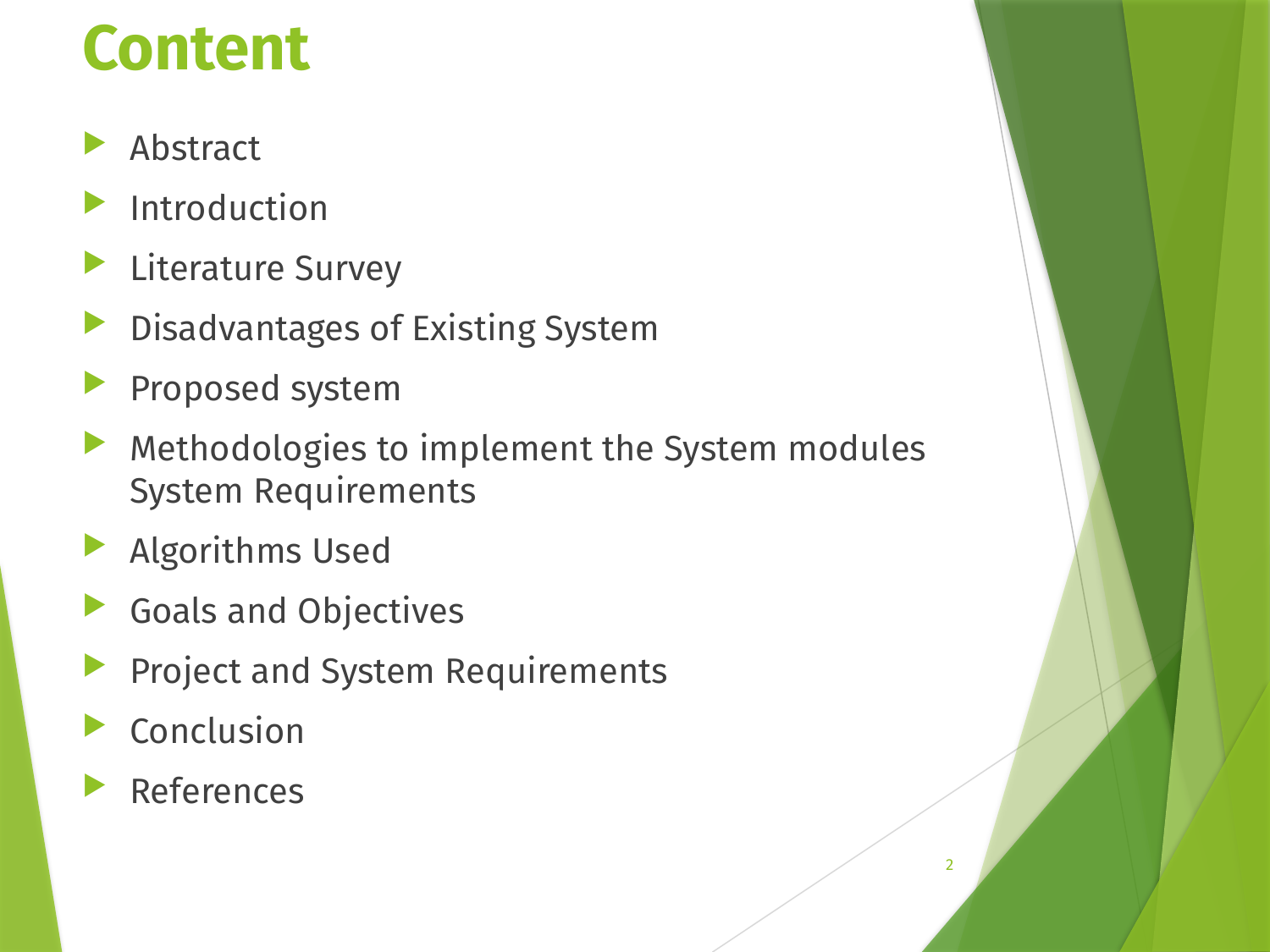

# Content
Abstract
Introduction
Literature Survey
Disadvantages of Existing System
Proposed system
Methodologies to implement the System modules System Requirements
Algorithms Used
Goals and Objectives
Project and System Requirements
Conclusion
References

2